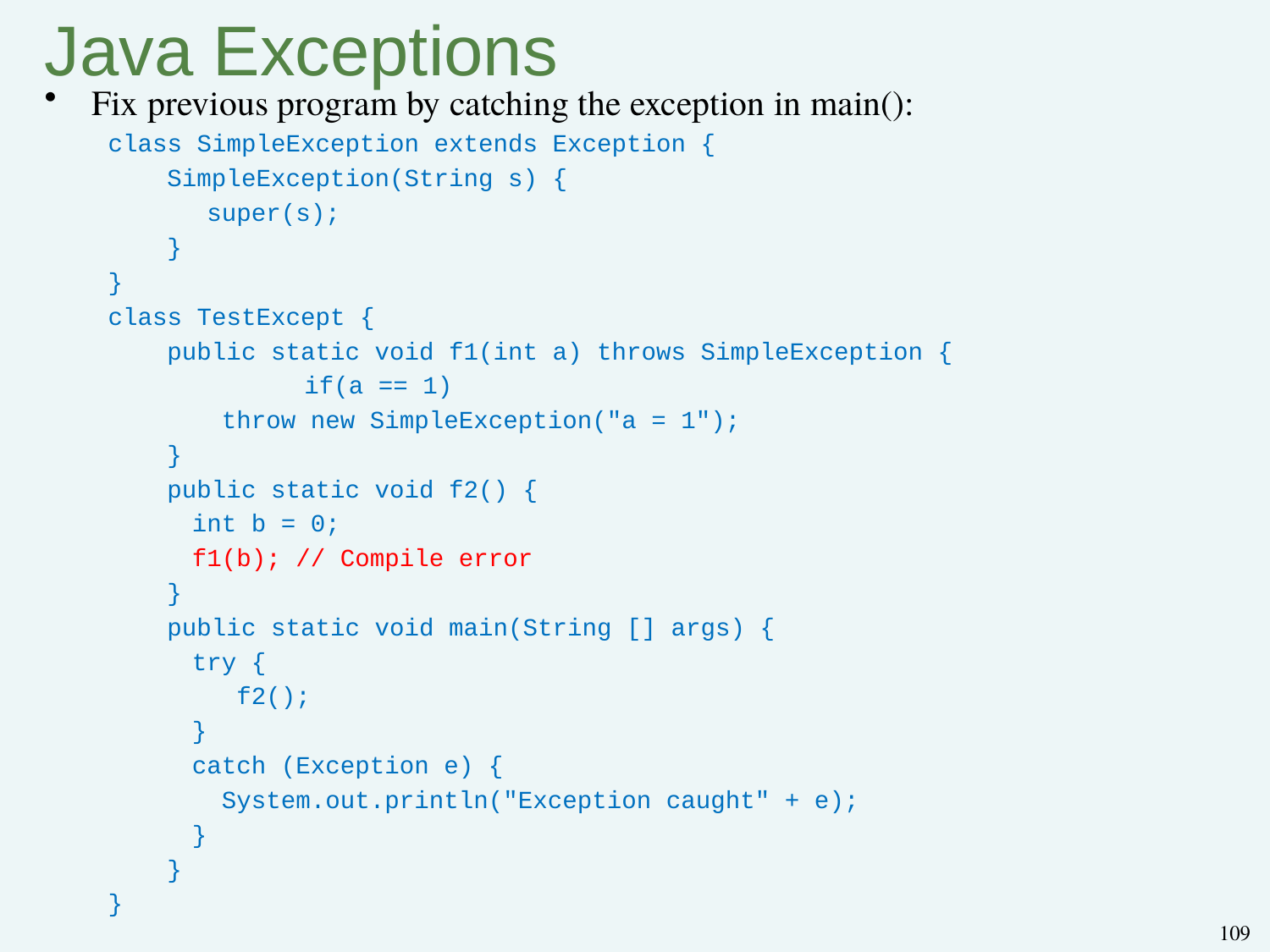

# Java Exceptions
Fix previous program by catching the exception in main():
class SimpleException extends Exception {
    SimpleException(String s) {
	    super(s);
    }
}
class TestExcept {
    public static void f1(int a) throws SimpleException {
		  if(a == 1)
	     throw new SimpleException("a = 1");
    }
    public static void f2() {
	   int b = 0;
	   f1(b); // Compile error
    }
    public static void main(String [] args) {
	   try {
	      f2();
	   }
	   catch (Exception e) {
	     System.out.println("Exception caught" + e);
	   }
    }
}